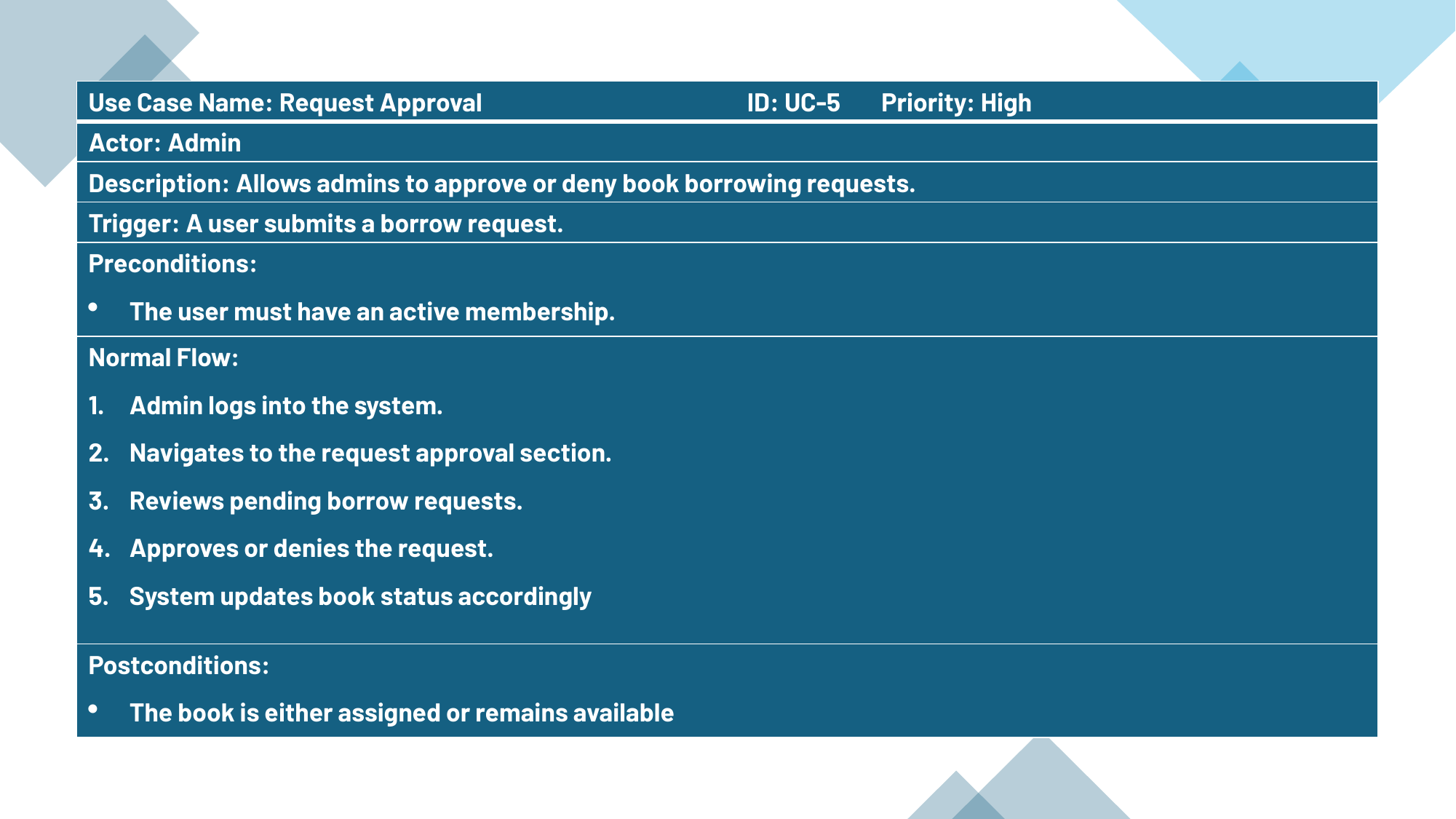

| Use Case Name: Request Approval ID: UC-5 Priority: High |
| --- |
| Actor: Admin |
| Description: Allows admins to approve or deny book borrowing requests. |
| Trigger: A user submits a borrow request. |
| Preconditions: The user must have an active membership. |
| Normal Flow: Admin logs into the system. Navigates to the request approval section. Reviews pending borrow requests. Approves or denies the request. System updates book status accordingly |
| Postconditions: The book is either assigned or remains available |